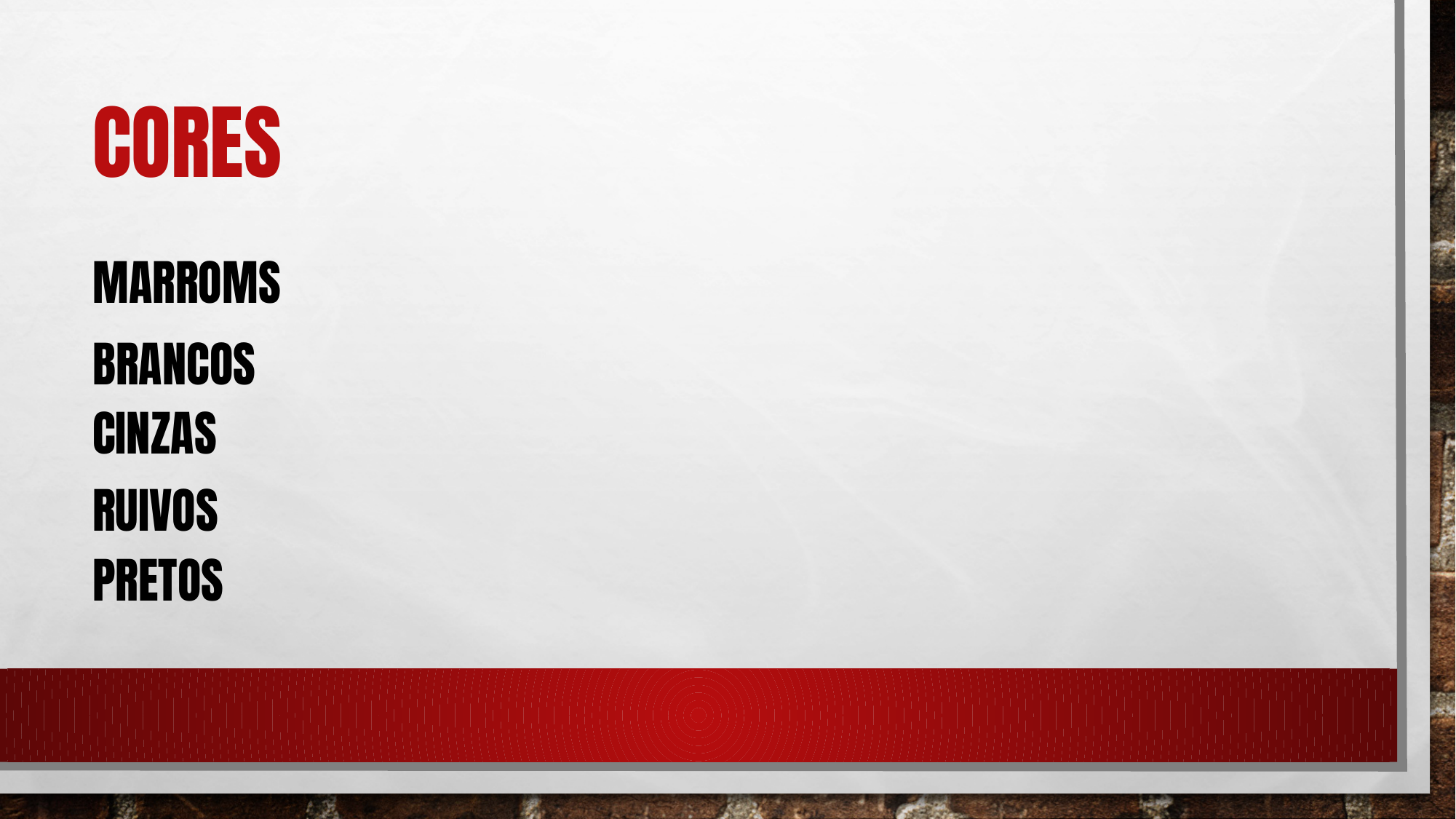

# CORES
MARROMS
BRANCOS
CINZAS
RUIVOS
PRETOS